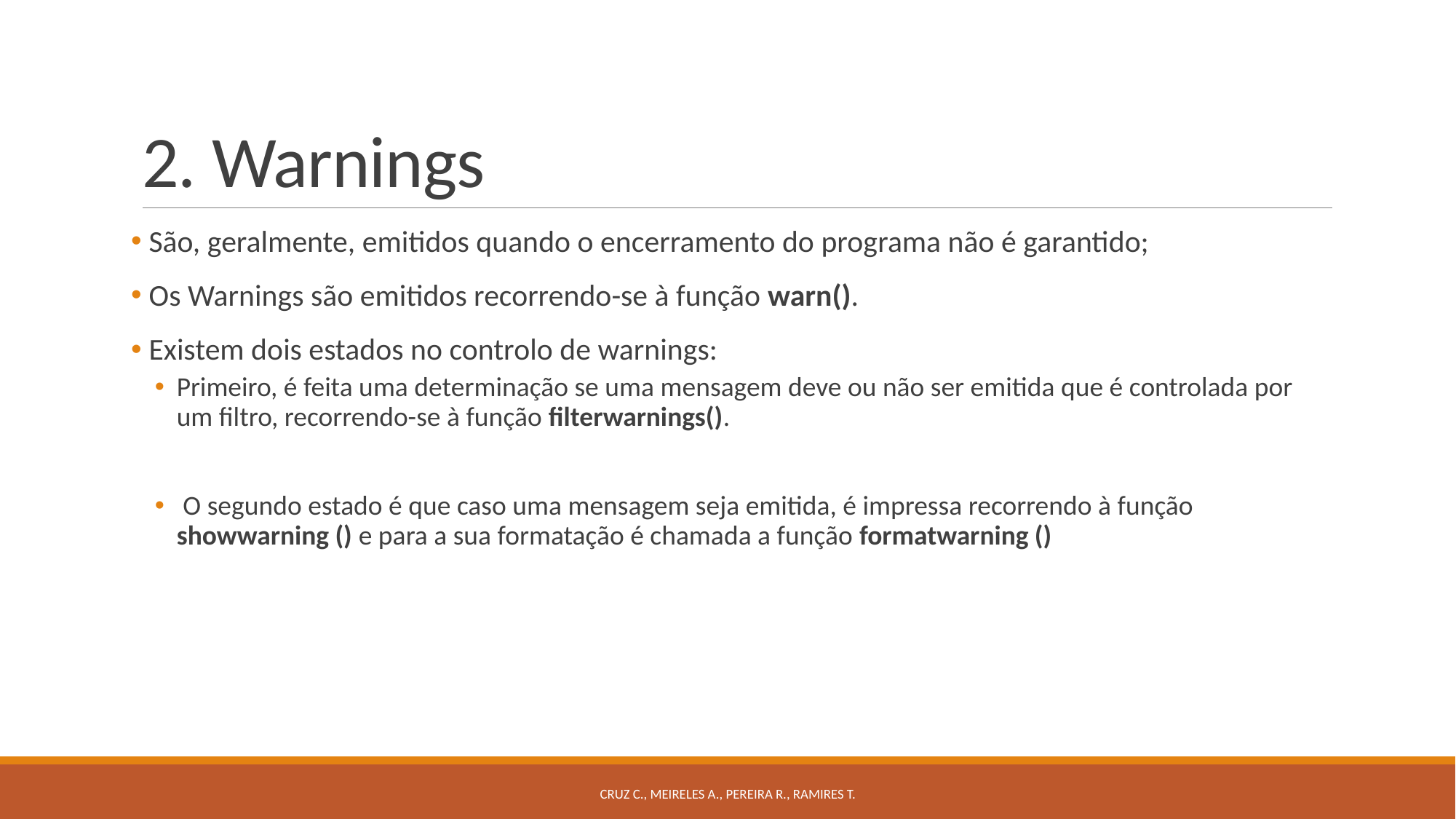

# 2. Warnings
 São, geralmente, emitidos quando o encerramento do programa não é garantido;
 Os Warnings são emitidos recorrendo-se à função warn().
 Existem dois estados no controlo de warnings:
Primeiro, é feita uma determinação se uma mensagem deve ou não ser emitida que é controlada por um filtro, recorrendo-se à função filterwarnings().

 O segundo estado é que caso uma mensagem seja emitida, é impressa recorrendo à função showwarning () e para a sua formatação é chamada a função formatwarning ()

Cruz C., Meireles A., Pereira R., Ramires T.